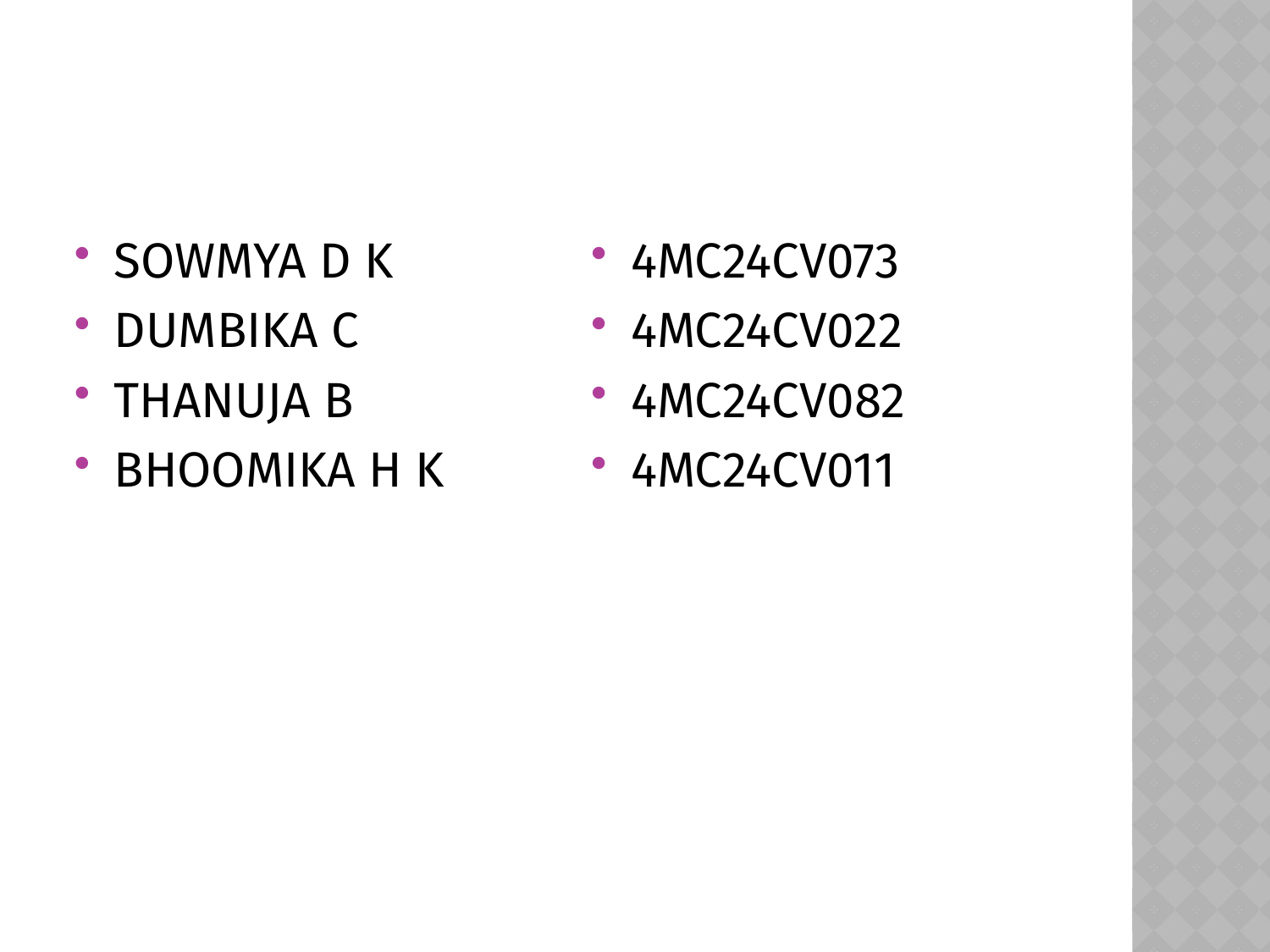

#
SOWMYA D K
DUMBIKA C
THANUJA B
BHOOMIKA H K
4MC24CV073
4MC24CV022
4MC24CV082
4MC24CV011